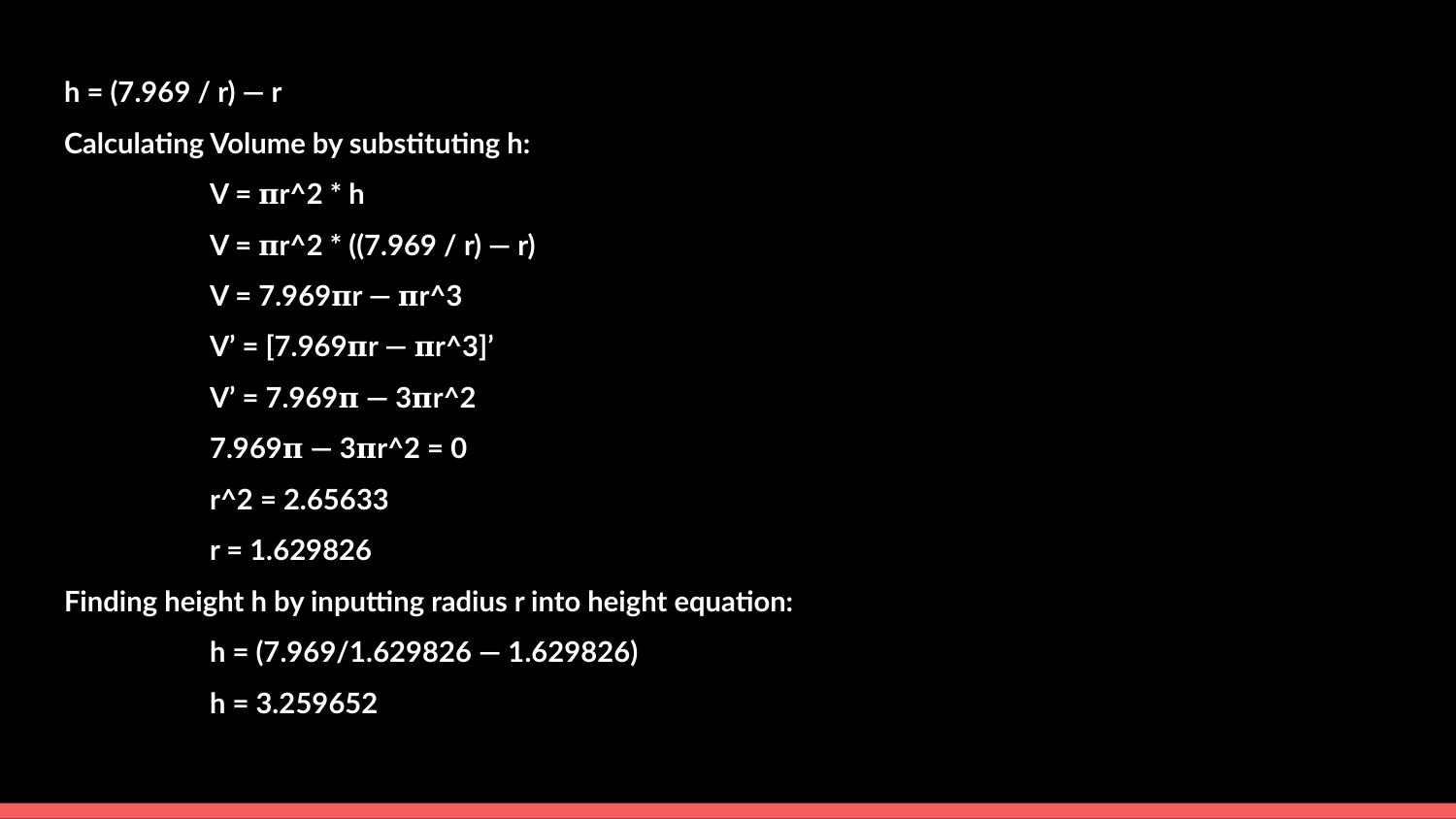

h = (7.969 / r) — r
Calculating Volume by substituting h:
	V = 𝛑r^2 * h
	V = 𝛑r^2 * ((7.969 / r) — r)
	V = 7.969𝛑r — 𝛑r^3
	V’ = [7.969𝛑r — 𝛑r^3]’
	V’ = 7.969𝛑 — 3𝛑r^2
	7.969𝛑 — 3𝛑r^2 = 0
	r^2 = 2.65633
	r = 1.629826
Finding height h by inputting radius r into height equation:
	h = (7.969/1.629826 — 1.629826)
	h = 3.259652